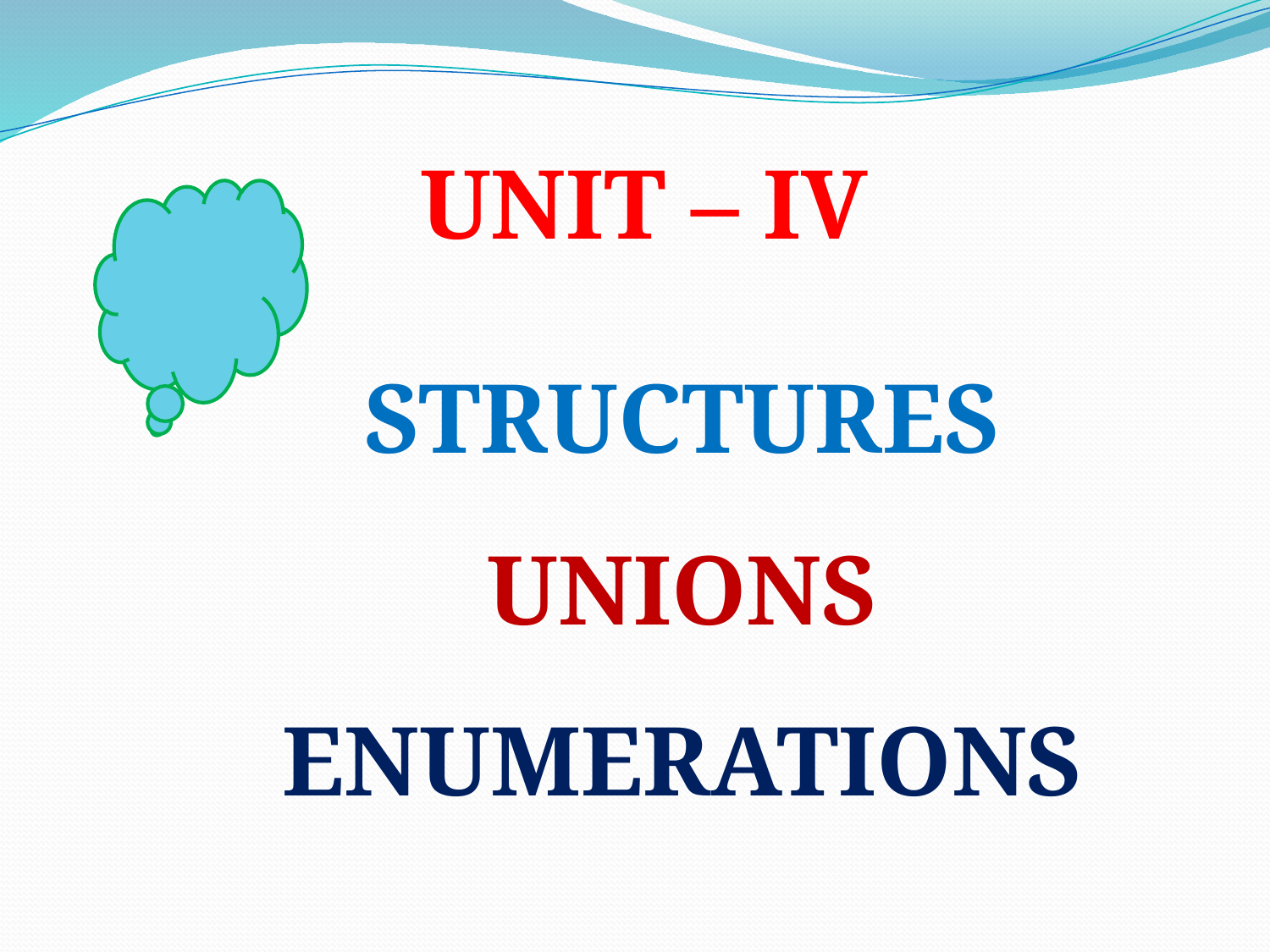

UNIT – IV

#
STRUCTURES
UNIONS
ENUMERATIONS